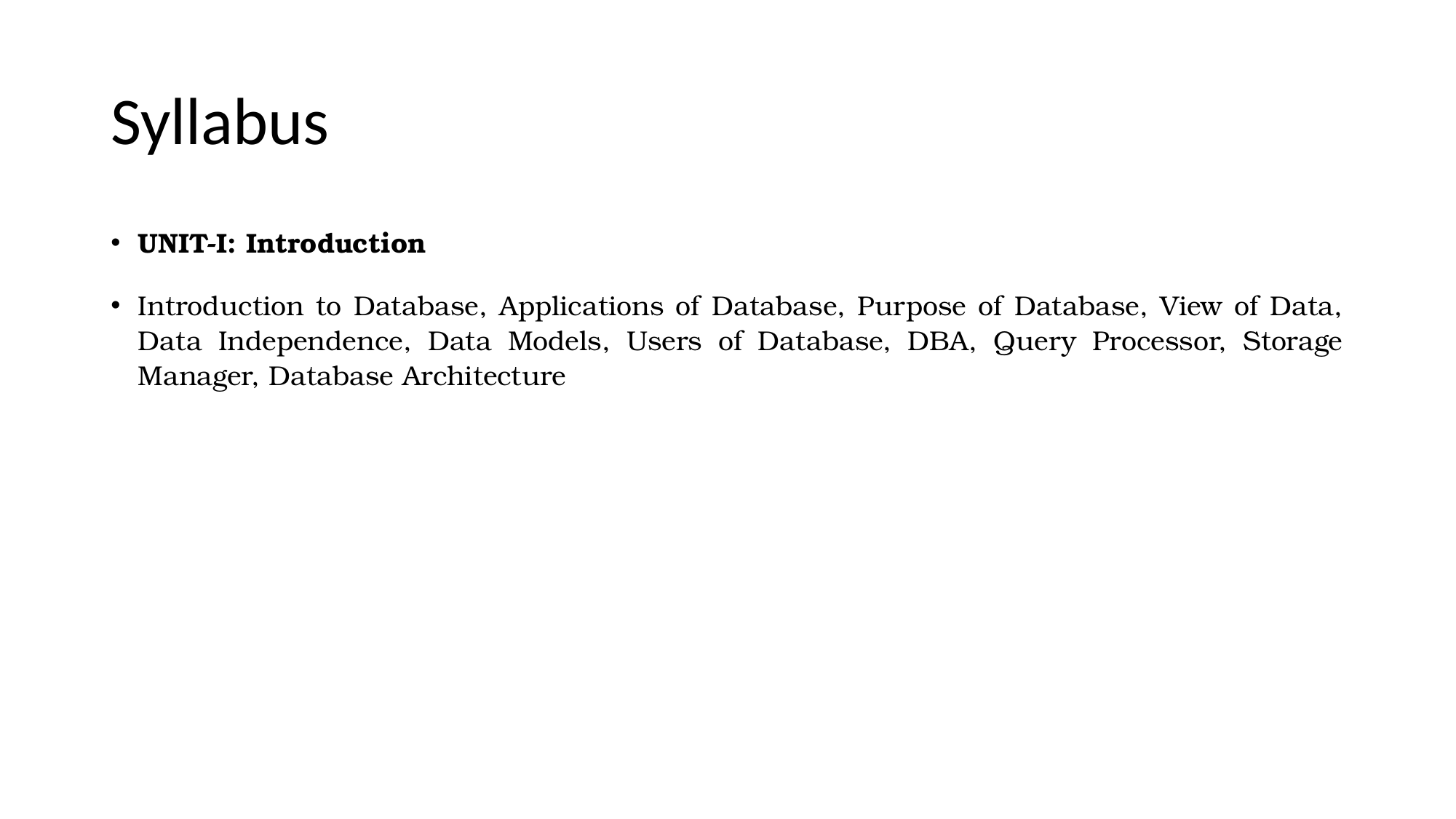

# Syllabus
UNIT-I: Introduction
Introduction to Database, Applications of Database, Purpose of Database, View of Data, Data Independence, Data Models, Users of Database, DBA, Query Processor, Storage Manager, Database Architecture